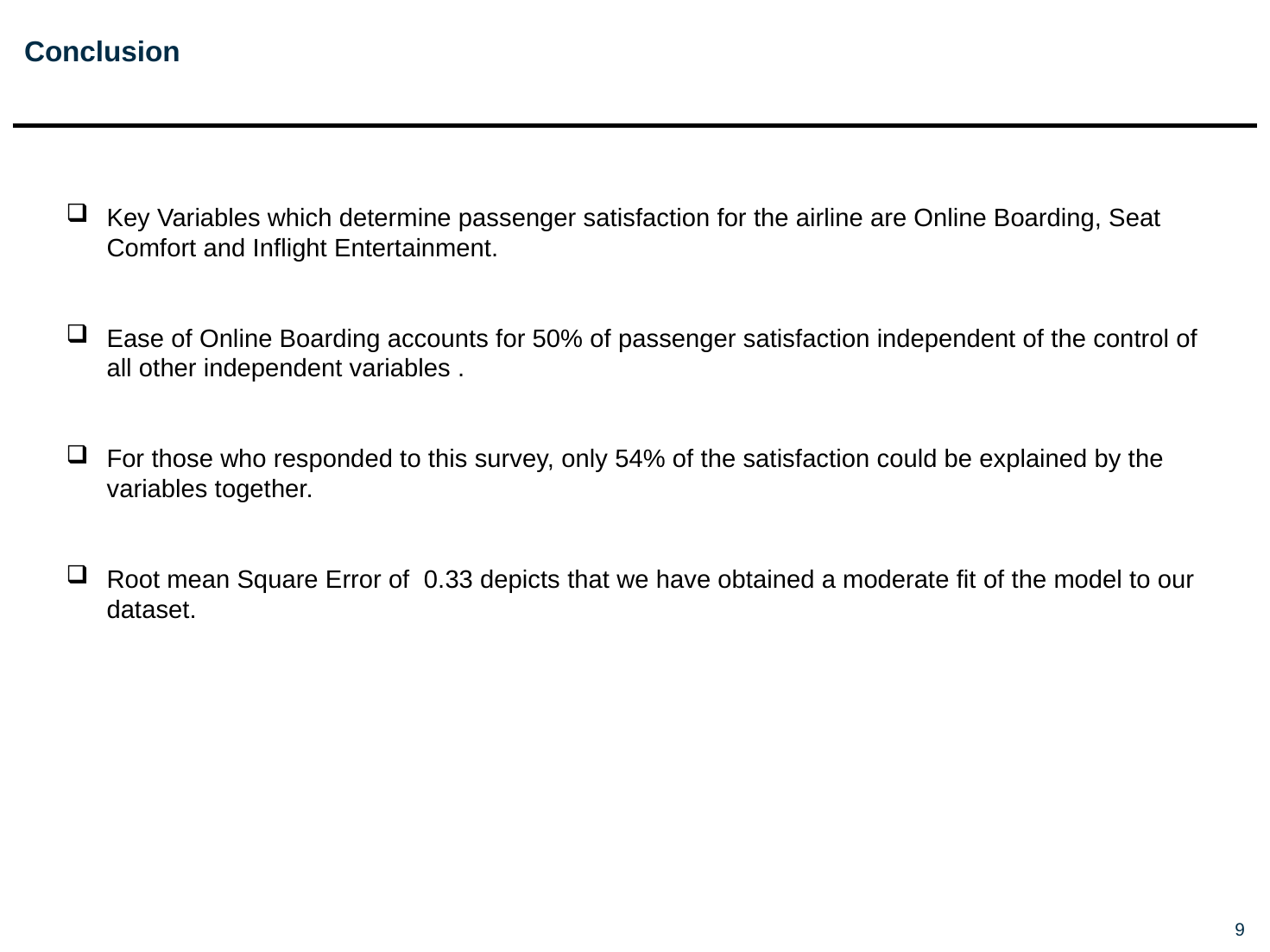

# Conclusion
Key Variables which determine passenger satisfaction for the airline are Online Boarding, Seat Comfort and Inflight Entertainment.​

Ease of Online Boarding accounts for 50% of passenger satisfaction independent of the control of all other independent variables .​

For those who responded to this survey, only 54% of the satisfaction could be explained by the variables together.​

Root mean Square Error of  0.33 depicts that we have obtained a moderate fit of the model to our dataset.